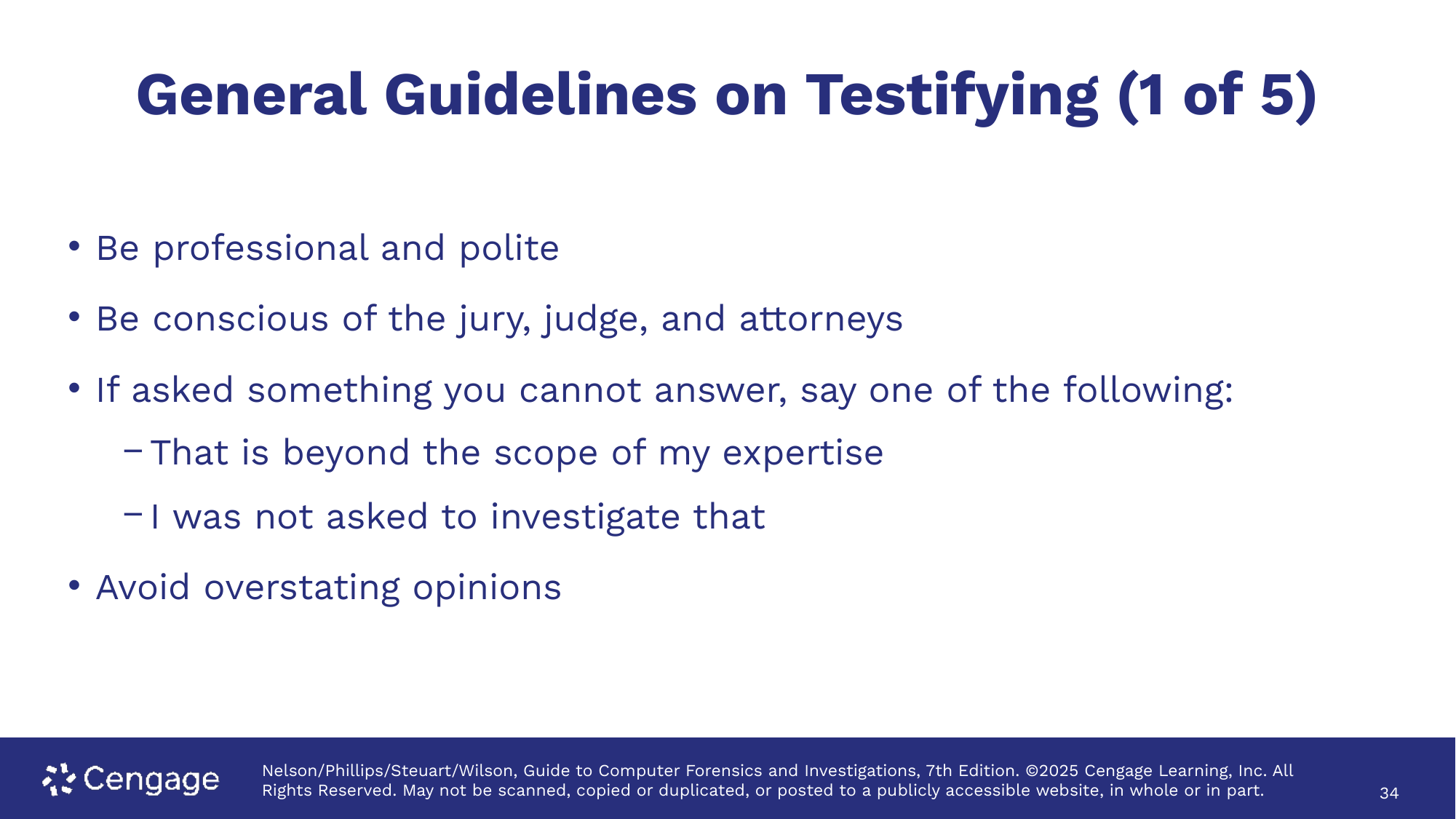

# General Guidelines on Testifying (1 of 5)
Be professional and polite
Be conscious of the jury, judge, and attorneys
If asked something you cannot answer, say one of the following:
That is beyond the scope of my expertise
I was not asked to investigate that
Avoid overstating opinions